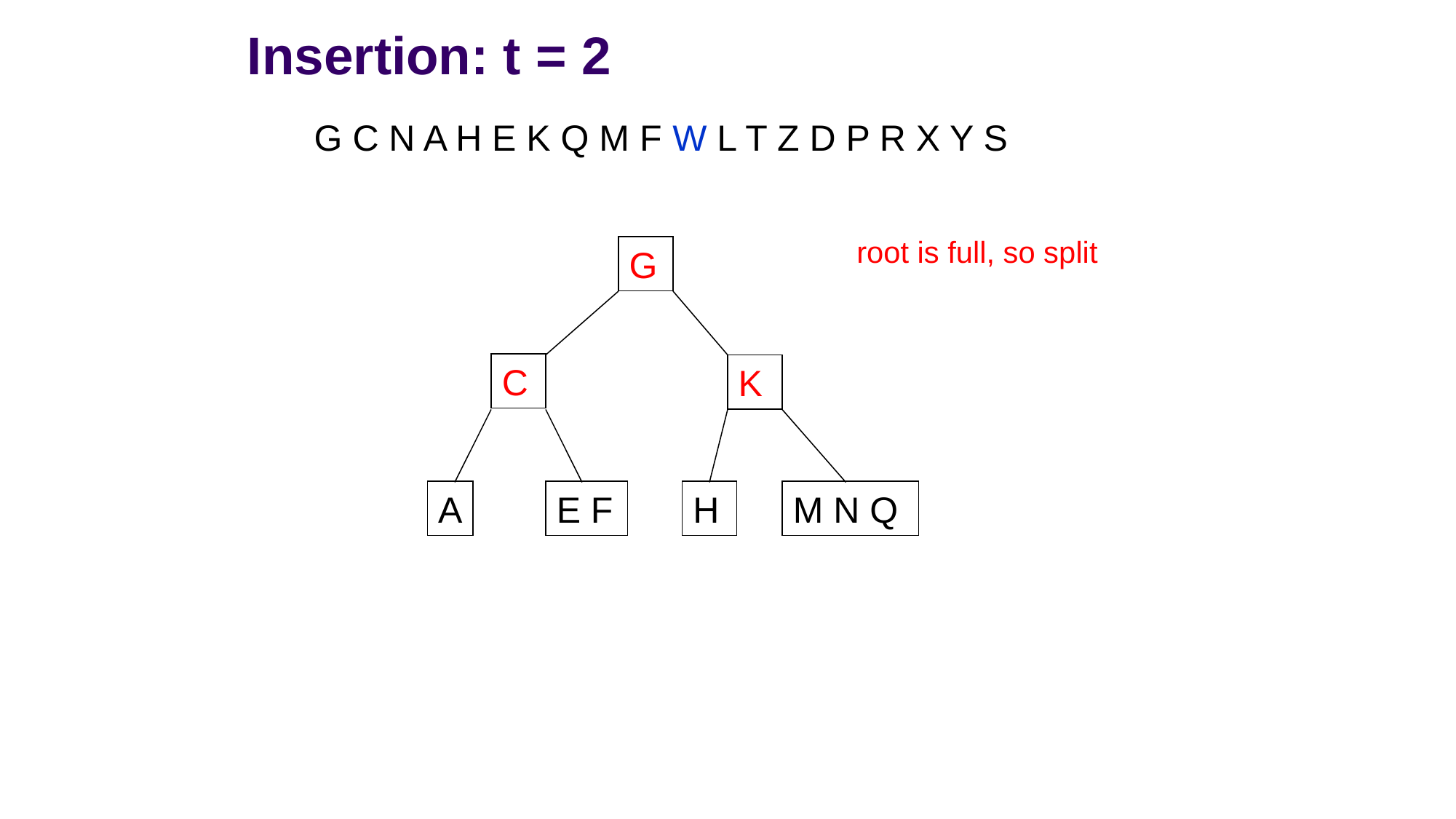

# Insertion: t = 2
G C N A H E K Q M F W L T Z D P R X Y S
root is full, so split
G

C
K

A
E F
H
M N Q